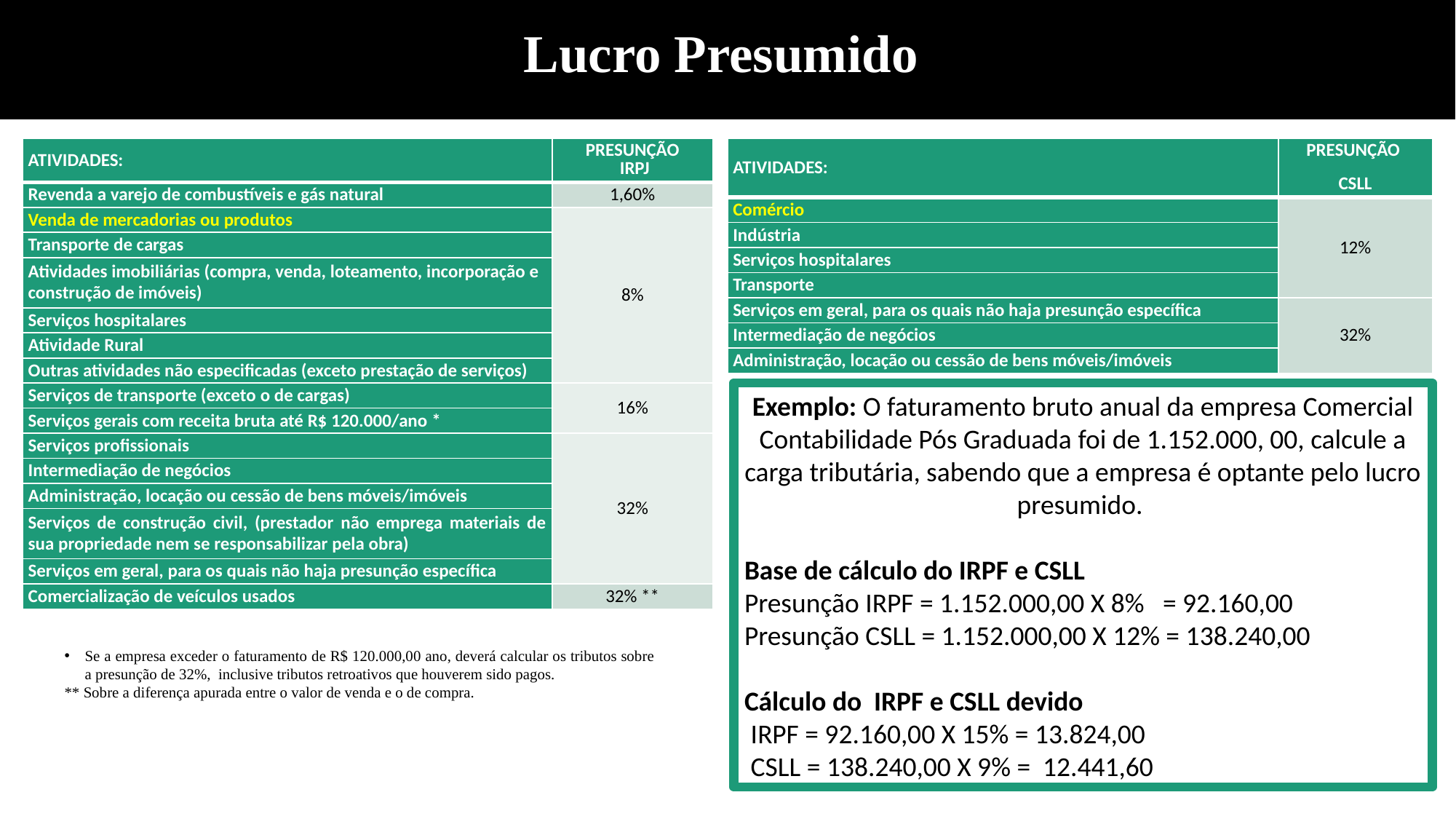

Lucro Presumido
| ATIVIDADES: | PRESUNÇÃO IRPJ |
| --- | --- |
| Revenda a varejo de combustíveis e gás natural | 1,60% |
| Venda de mercadorias ou produtos | 8% |
| Transporte de cargas |  |
| Atividades imobiliárias (compra, venda, loteamento, incorporação e construção de imóveis) |  |
| Serviços hospitalares |  |
| Atividade Rural |  |
| Outras atividades não especificadas (exceto prestação de serviços) |  |
| Serviços de transporte (exceto o de cargas) | 16% |
| Serviços gerais com receita bruta até R$ 120.000/ano \* |  |
| Serviços profissionais | 32% |
| Intermediação de negócios |  |
| Administração, locação ou cessão de bens móveis/imóveis |  |
| Serviços de construção civil, (prestador não emprega materiais de sua propriedade nem se responsabilizar pela obra) |  |
| Serviços em geral, para os quais não haja presunção específica |  |
| Comercialização de veículos usados | 32% \*\* |
| ATIVIDADES: | PRESUNÇÃO CSLL |
| --- | --- |
| Comércio | 12% |
| Indústria |  |
| Serviços hospitalares |  |
| Transporte |  |
| Serviços em geral, para os quais não haja presunção específica | 32% |
| Intermediação de negócios |  |
| Administração, locação ou cessão de bens móveis/imóveis |  |
Exemplo: O faturamento bruto anual da empresa Comercial Contabilidade Pós Graduada foi de 1.152.000, 00, calcule a carga tributária, sabendo que a empresa é optante pelo lucro presumido.

Base de cálculo do IRPF e CSLL
Presunção IRPF = 1.152.000,00 X 8%   = 92.160,00
Presunção CSLL = 1.152.000,00 X 12% = 138.240,00

Cálculo do  IRPF e CSLL devido
 IRPF = 92.160,00 X 15% = 13.824,00
 CSLL = 138.240,00 X 9% =  12.441,60
Se a empresa exceder o faturamento de R$ 120.000,00 ano, deverá calcular os tributos sobre a presunção de 32%,  inclusive tributos retroativos que houverem sido pagos.
** Sobre a diferença apurada entre o valor de venda e o de compra.